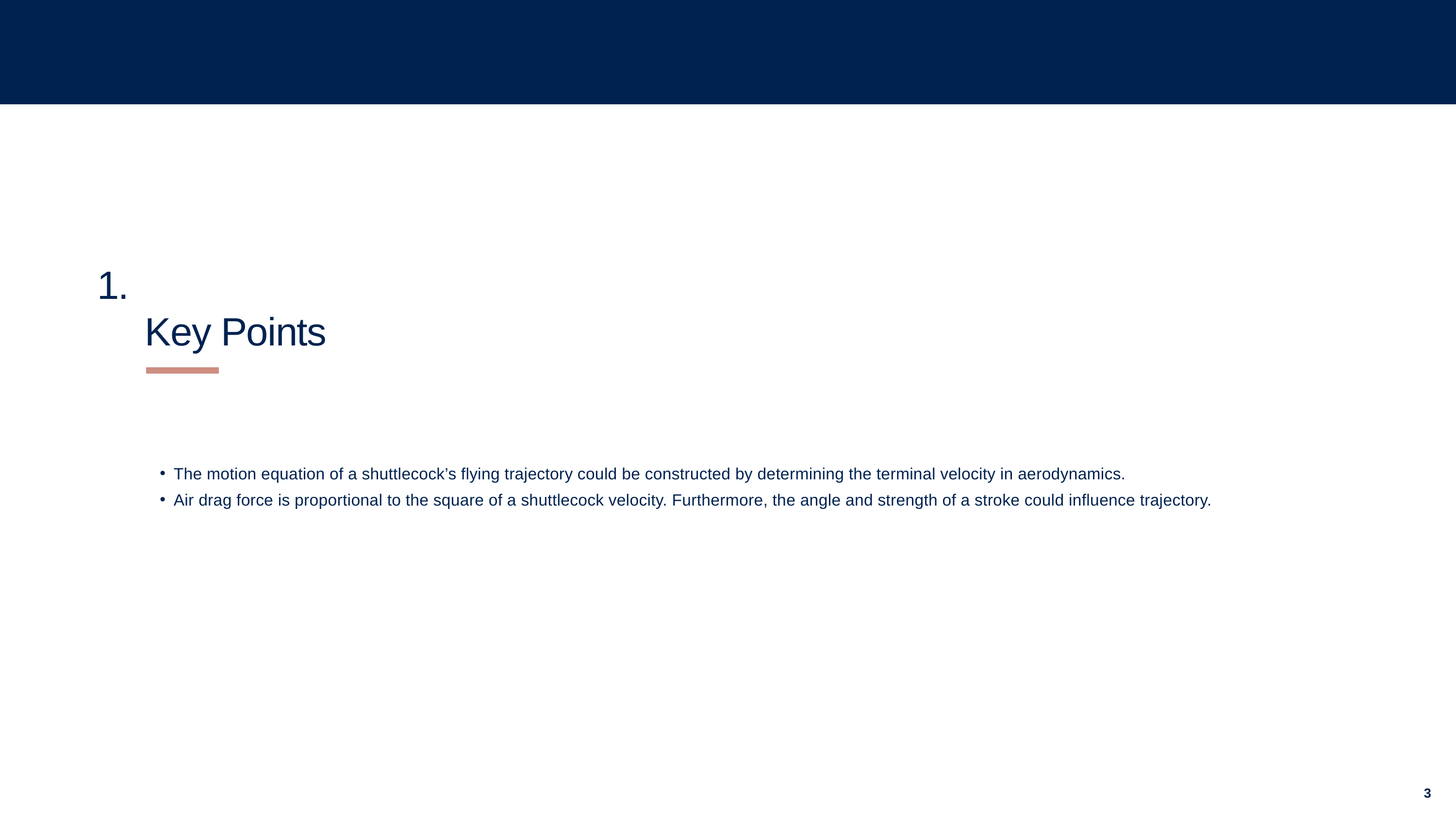

1.
Key Points

The motion equation of a shuttlecock’s flying trajectory could be constructed by determining the terminal velocity in aerodynamics.
Air drag force is proportional to the square of a shuttlecock velocity. Furthermore, the angle and strength of a stroke could influence trajectory.

3